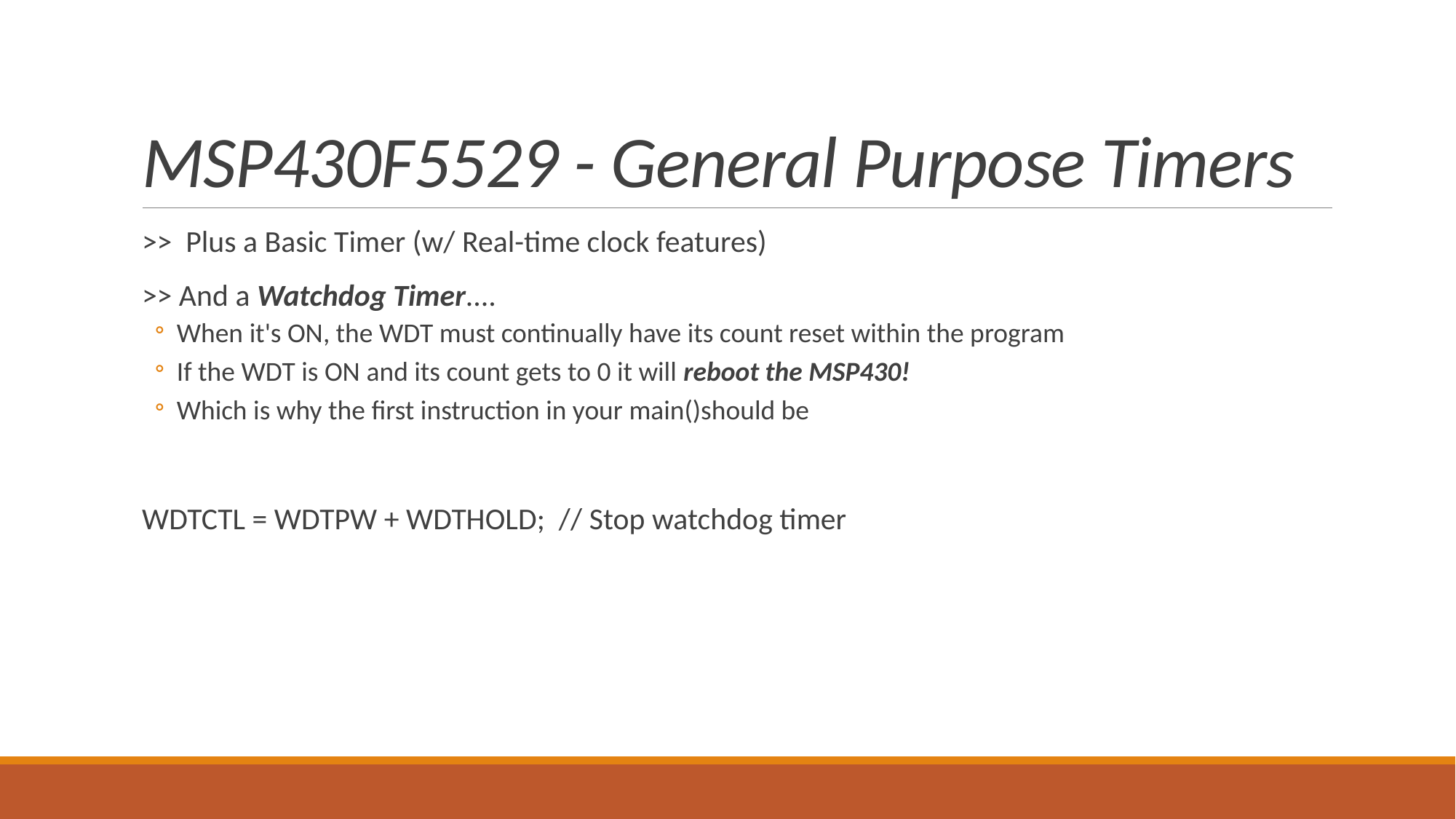

# MSP430F5529 - General Purpose Timers
>>  Plus a Basic Timer (w/ Real-time clock features)
>> And a Watchdog Timer....
When it's ON, the WDT must continually have its count reset within the program
If the WDT is ON and its count gets to 0 it will reboot the MSP430!
Which is why the first instruction in your main()should be

WDTCTL = WDTPW + WDTHOLD;  // Stop watchdog timer